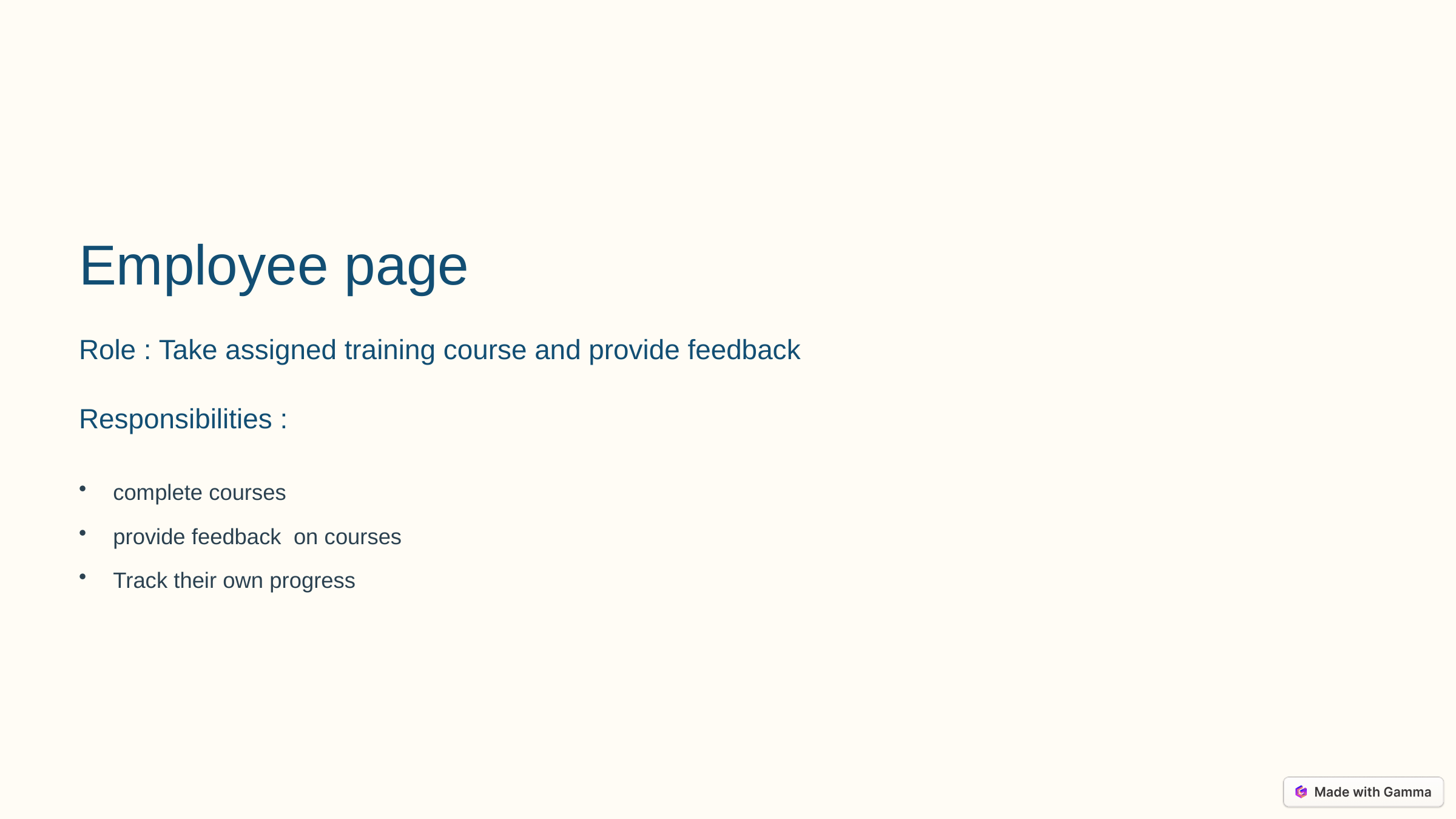

Employee page
Role : Take assigned training course and provide feedback
Responsibilities :
complete courses
provide feedback  on courses
Track their own progress